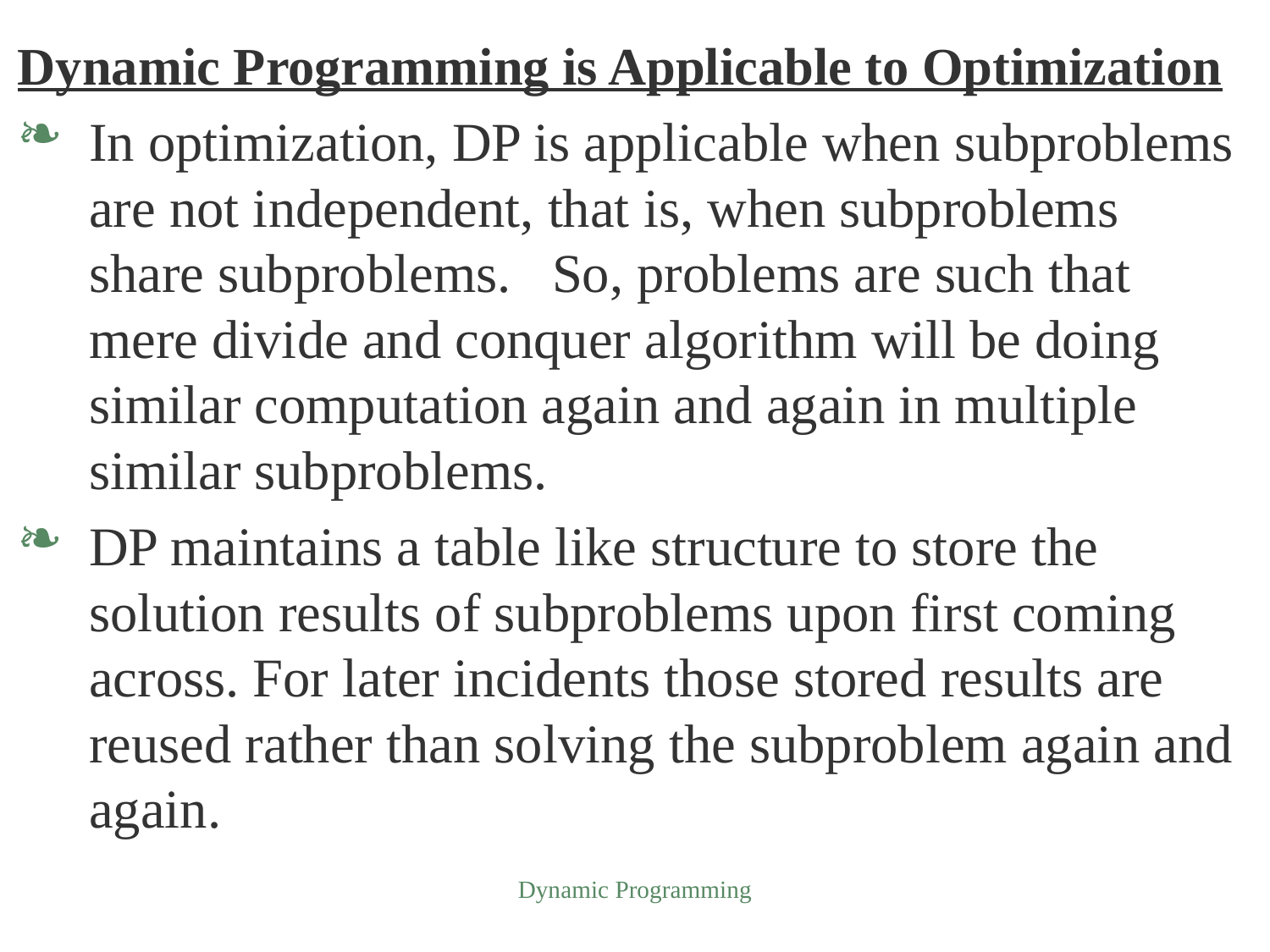

Dynamic Programming is Applicable to Optimization
In optimization, DP is applicable when subproblems are not independent, that is, when subproblems share subproblems.   So, problems are such that mere divide and conquer algorithm will be doing similar computation again and again in multiple similar subproblems.
DP maintains a table like structure to store the solution results of subproblems upon first coming across. For later incidents those stored results are reused rather than solving the subproblem again and again.

Dynamic Programming